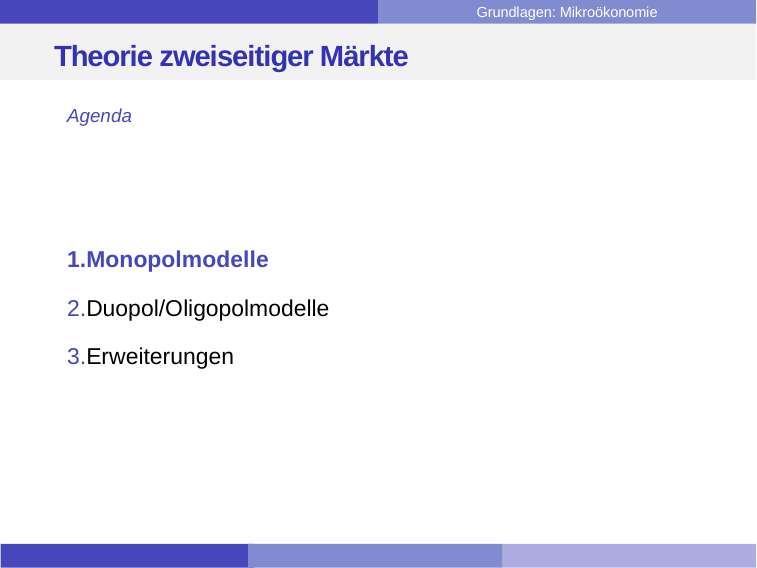

# Theorie zweiseitiger Märkte
Agenda
Monopolmodelle
Duopol/Oligopolmodelle
Erweiterungen